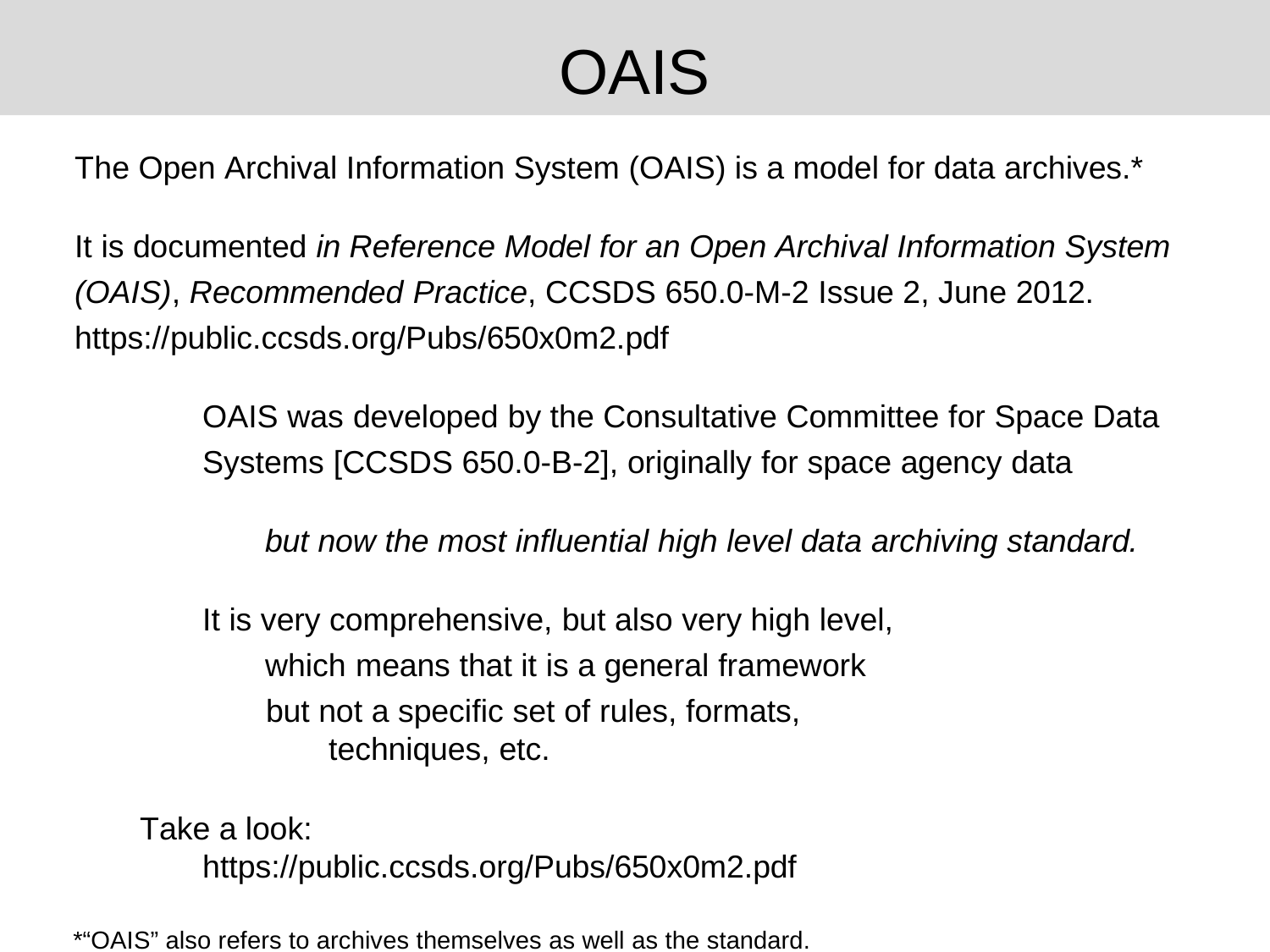

# OAIS
The Open Archival Information System (OAIS) is a model for data archives.*

It is documented in Reference Model for an Open Archival Information System (OAIS), Recommended Practice, CCSDS 650.0-M-2 Issue 2, June 2012. https://public.ccsds.org/Pubs/650x0m2.pdf

OAIS was developed by the Consultative Committee for Space Data Systems [CCSDS 650.0-B-2], originally for space agency data

but now the most influential high level data archiving standard.

It is very comprehensive, but also very high level, which means that it is a general framework
but not a specific set of rules, formats, techniques, etc.

Take a look: https://public.ccsds.org/Pubs/650x0m2.pdf

*“OAIS” also refers to archives themselves as well as the standard.

2